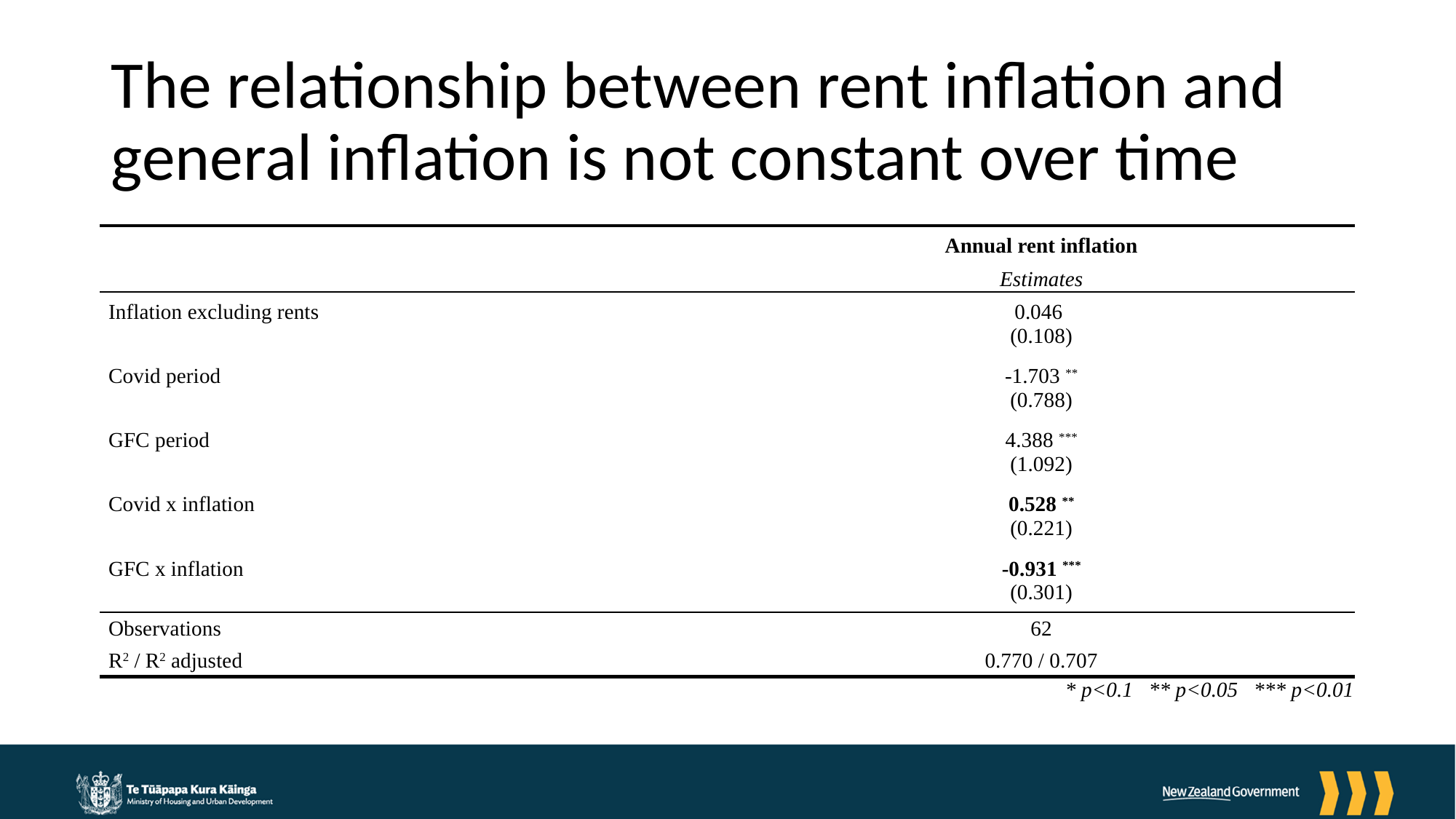

# The relationship between rent inflation and general inflation is not constant over time
|  | Annual rent inflation |
| --- | --- |
|  | Estimates |
| Inflation excluding rents | 0.046 (0.108) |
| Covid period | -1.703 \*\* (0.788) |
| GFC period | 4.388 \*\*\* (1.092) |
| Covid x inflation | 0.528 \*\* (0.221) |
| GFC x inflation | -0.931 \*\*\* (0.301) |
| Observations | 62 |
| R2 / R2 adjusted | 0.770 / 0.707 |
| \* p<0.1   \*\* p<0.05   \*\*\* p<0.01 |  |